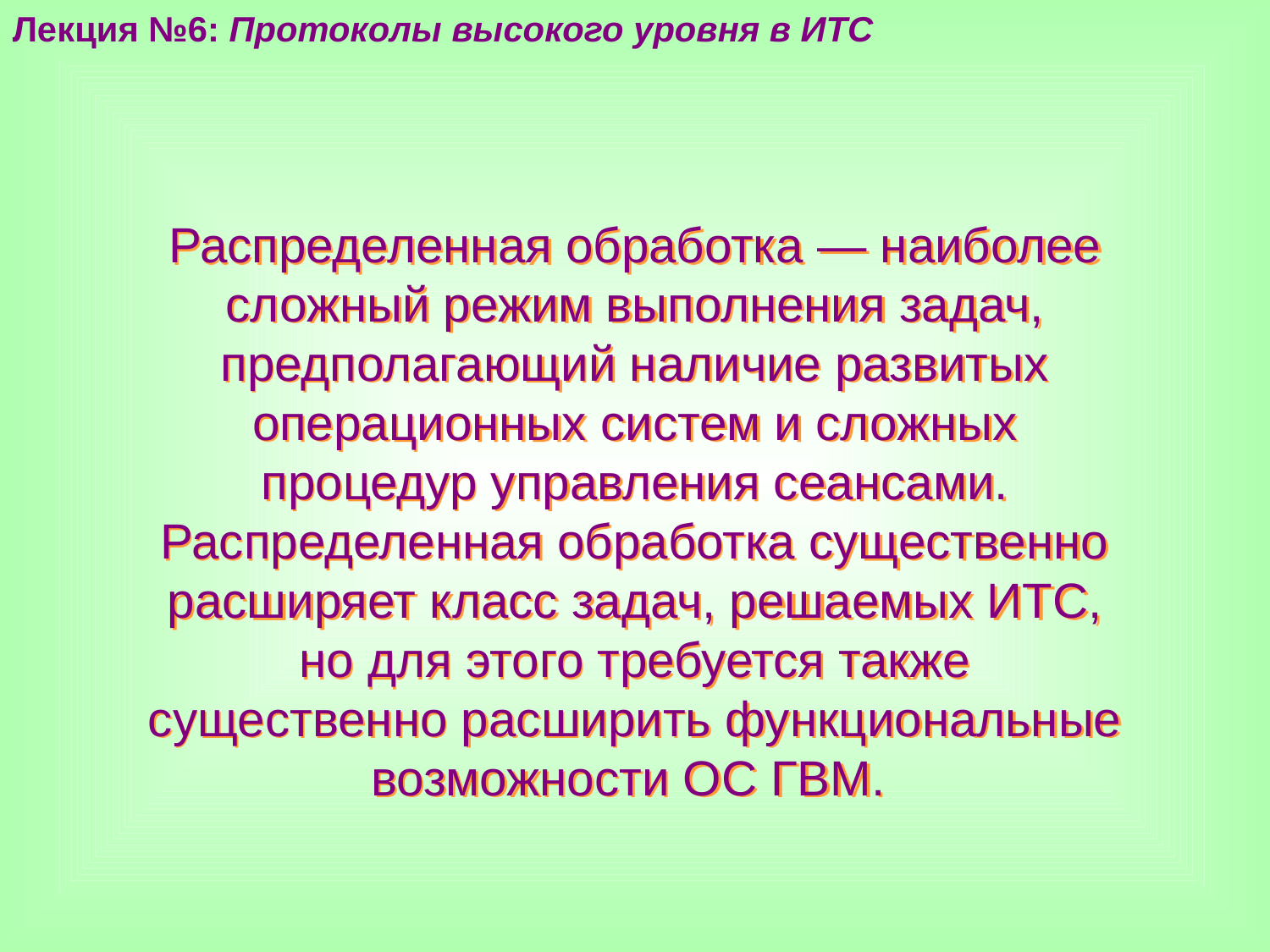

Лекция №6: Протоколы высокого уровня в ИТС
Распределенная обработка — наиболее сложный режим выполнения задач, предполагающий наличие развитых операционных систем и сложных процедур управления сеансами. Распределенная обработка существенно расширяет класс задач, решаемых ИТС, но для этого требуется также существенно расширить функциональные возможности ОС ГВМ.